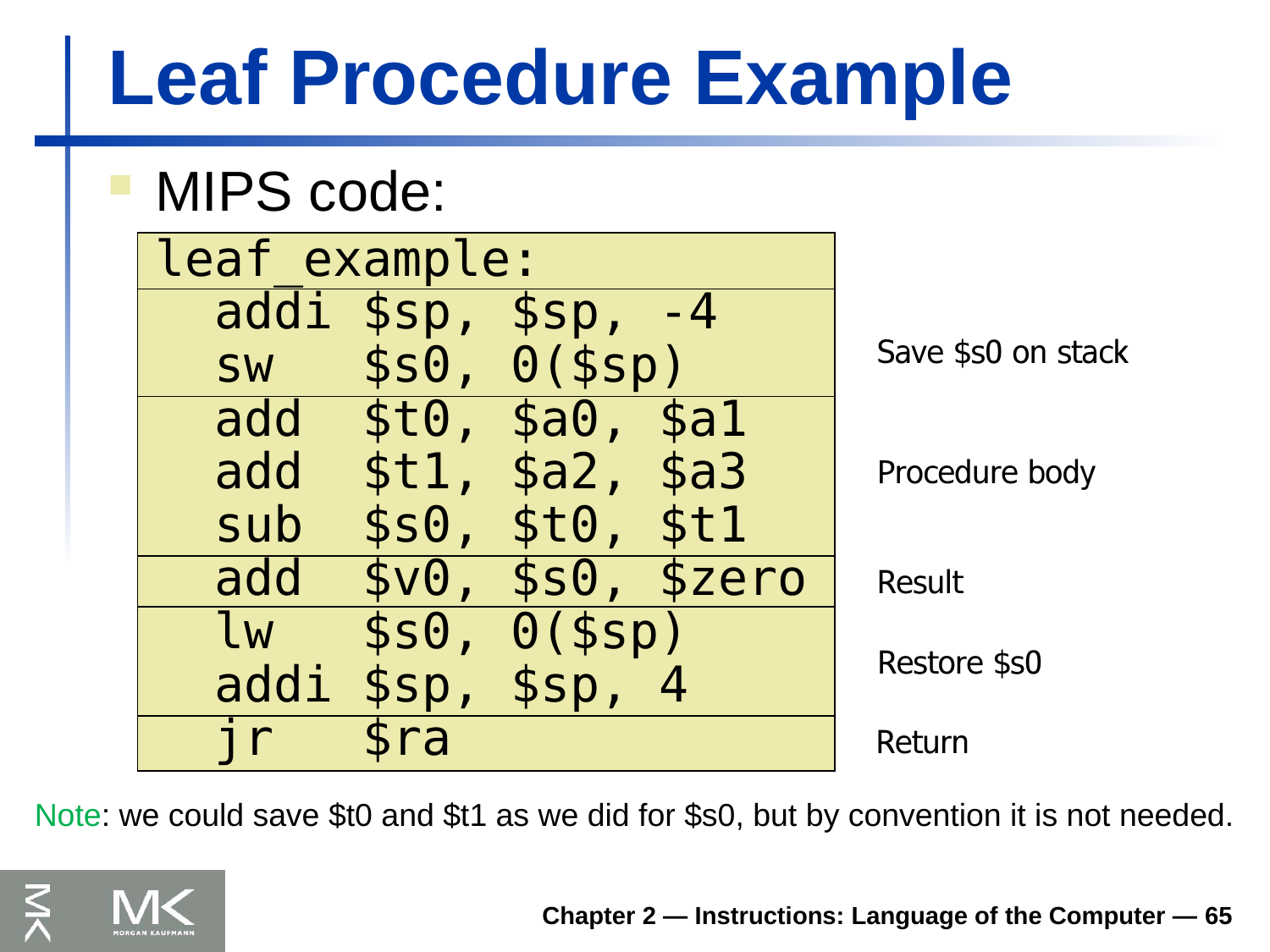

# Leaf Procedure Example
MIPS code:
	leaf_example:
  addi $sp, $sp, -4
  sw   $s0, 0($sp)
  add  $t0, $a0, $a1
  add  $t1, $a2, $a3
  sub  $s0, $t0, $t1
  add  $v0, $s0, $zero
  lw   $s0, 0($sp)
  addi $sp, $sp, 4
  jr   $ra

Save $s0 on stack

Procedure body

Result

Restore $s0

Return
Note: we could save $t0 and $t1 as we did for $s0, but by convention it is not needed.
Chapter 2 — Instructions: Language of the Computer — 65